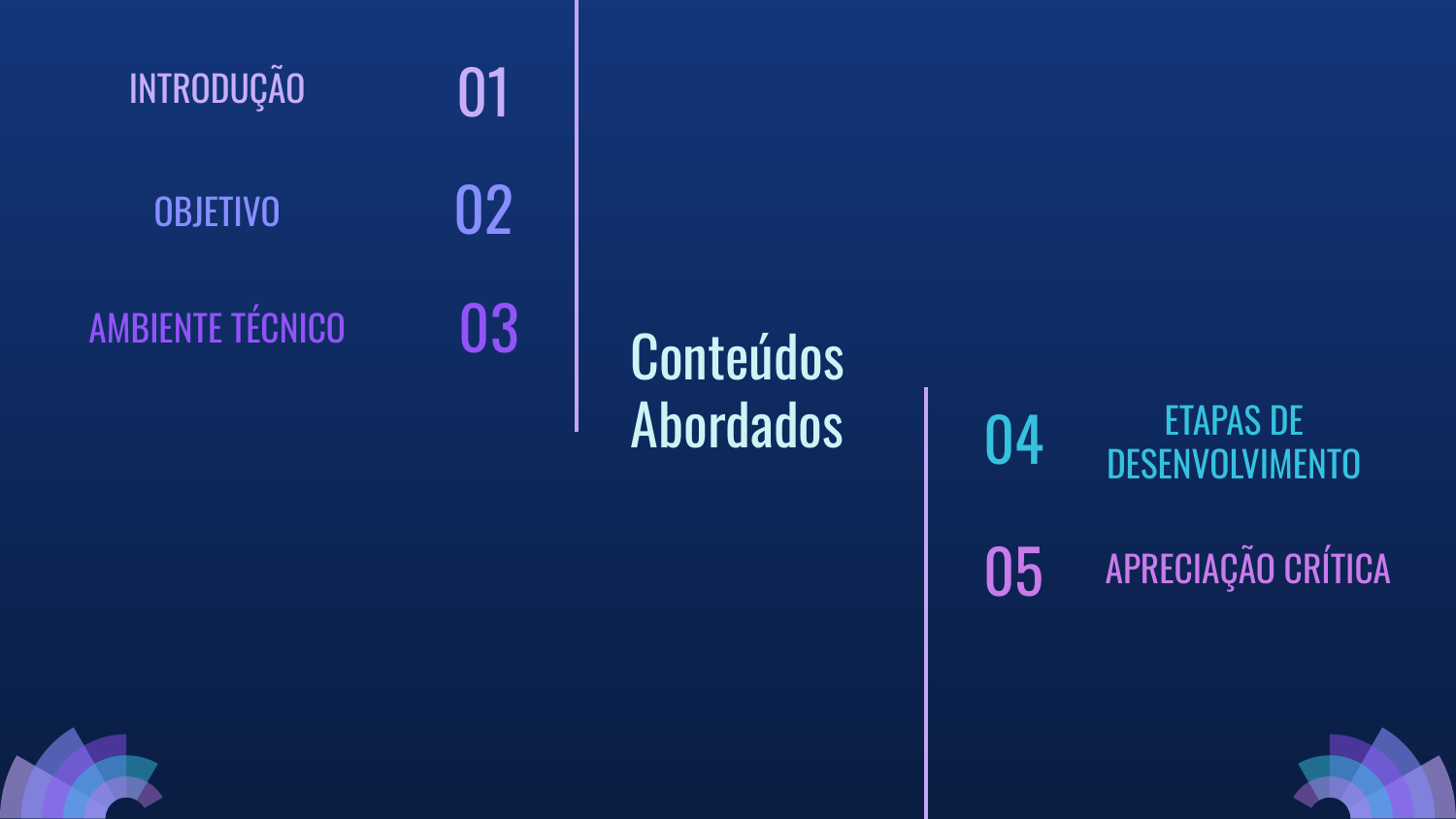

INTRODUÇÃO
01
02
OBJETIVO
AMBIENTE TÉCNICO
03
Conteúdos Abordados
04
ETAPAS DE DESENVOLVIMENTO
APRECIAÇÃO CRÍTICA
05